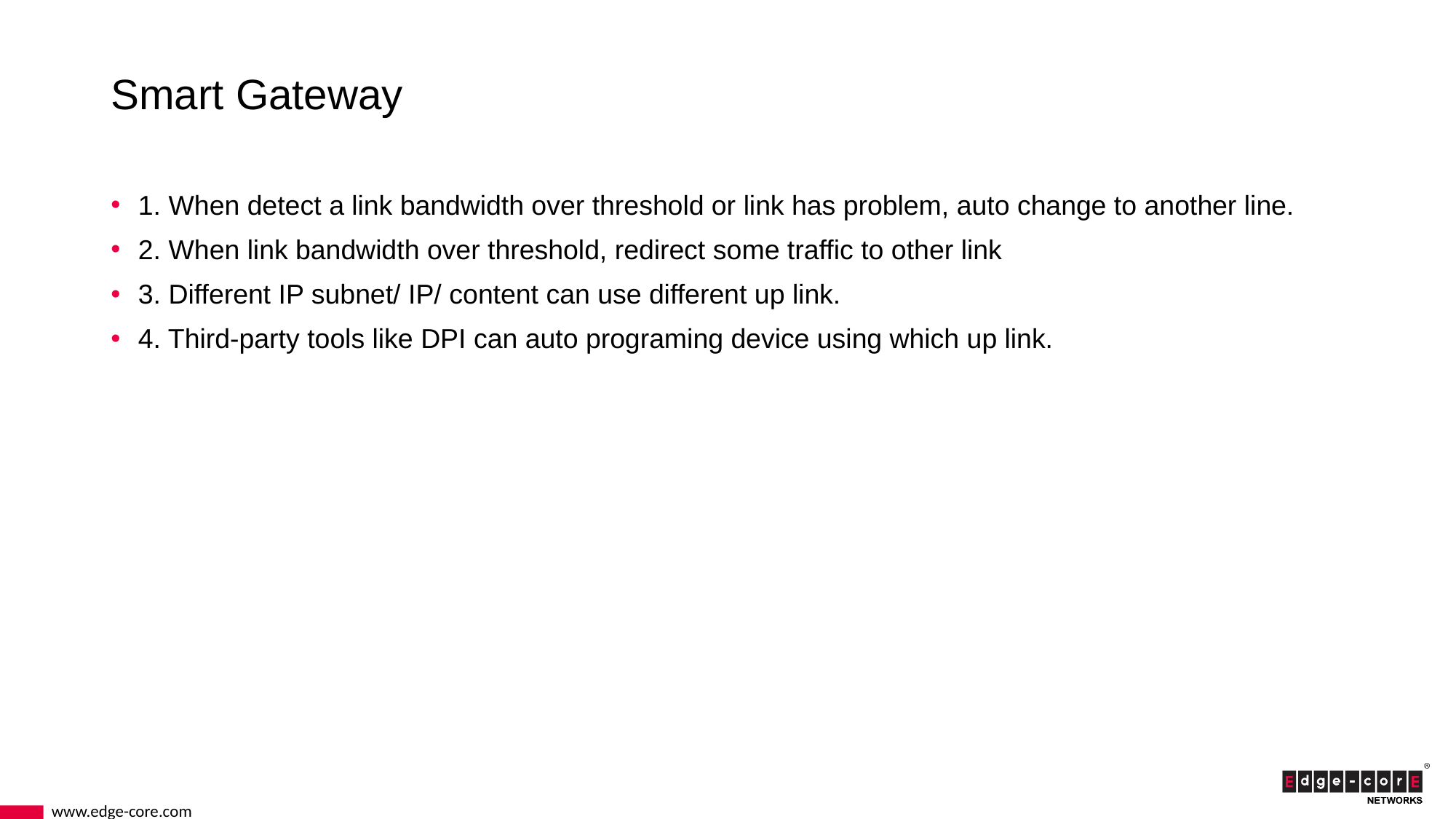

# Smart Gateway
1. When detect a link bandwidth over threshold or link has problem, auto change to another line.
2. When link bandwidth over threshold, redirect some traffic to other link
3. Different IP subnet/ IP/ content can use different up link.
4. Third-party tools like DPI can auto programing device using which up link.